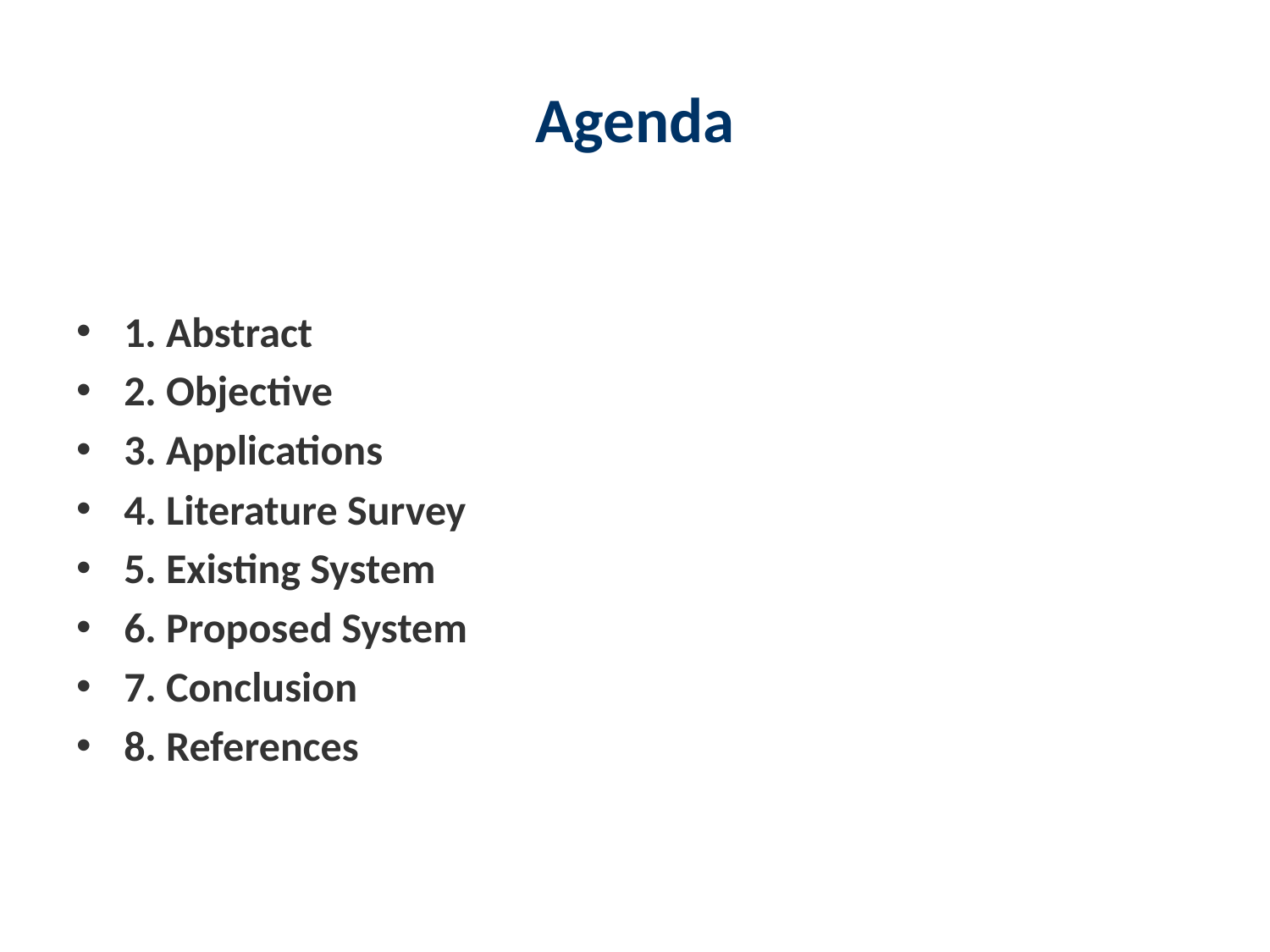

# Agenda

1. Abstract
2. Objective
3. Applications
4. Literature Survey
5. Existing System
6. Proposed System
7. Conclusion
8. References